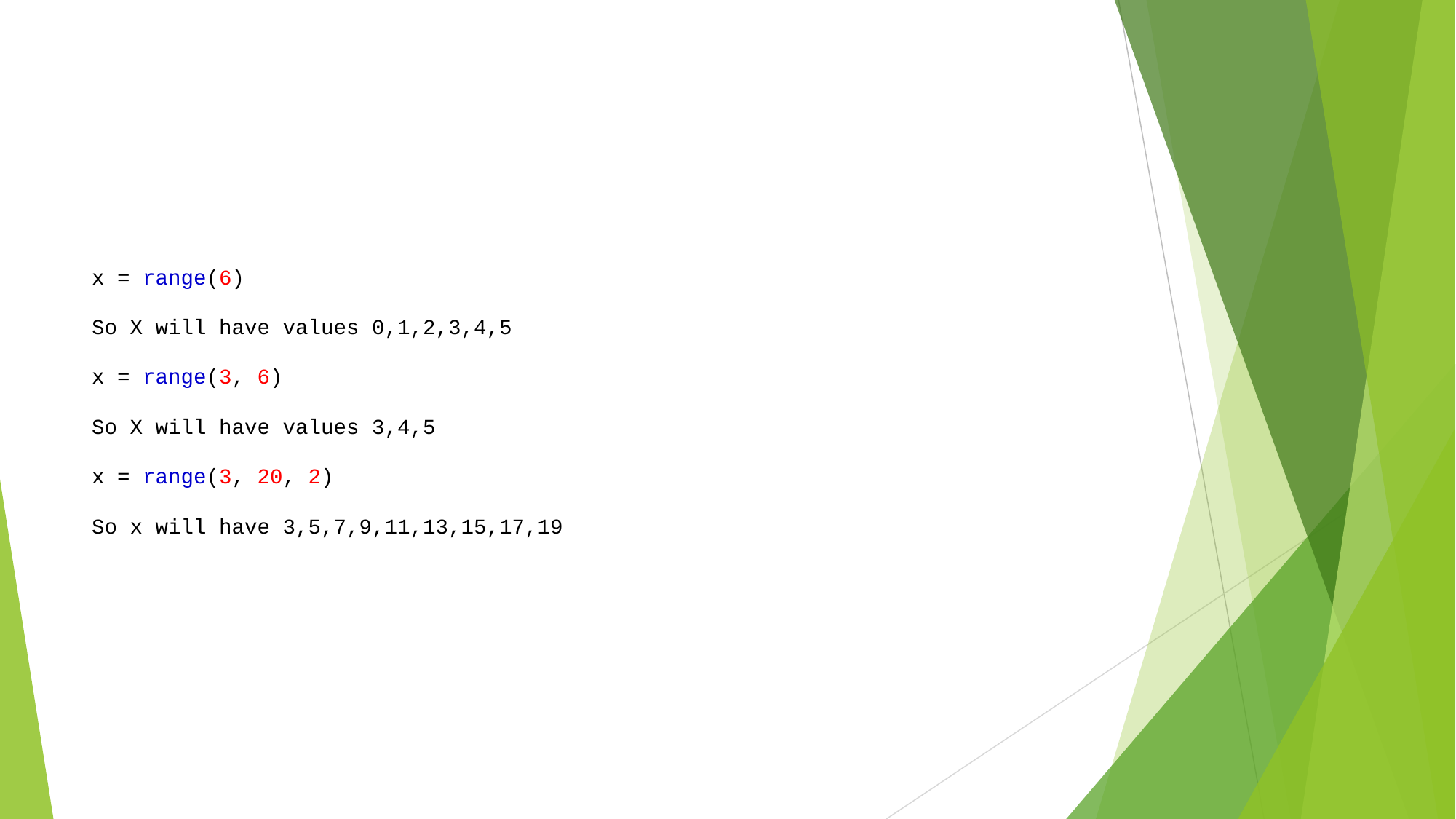

#
x = range(6)
So X will have values 0,1,2,3,4,5
x = range(3, 6)
So X will have values 3,4,5
x = range(3, 20, 2)
So x will have 3,5,7,9,11,13,15,17,19